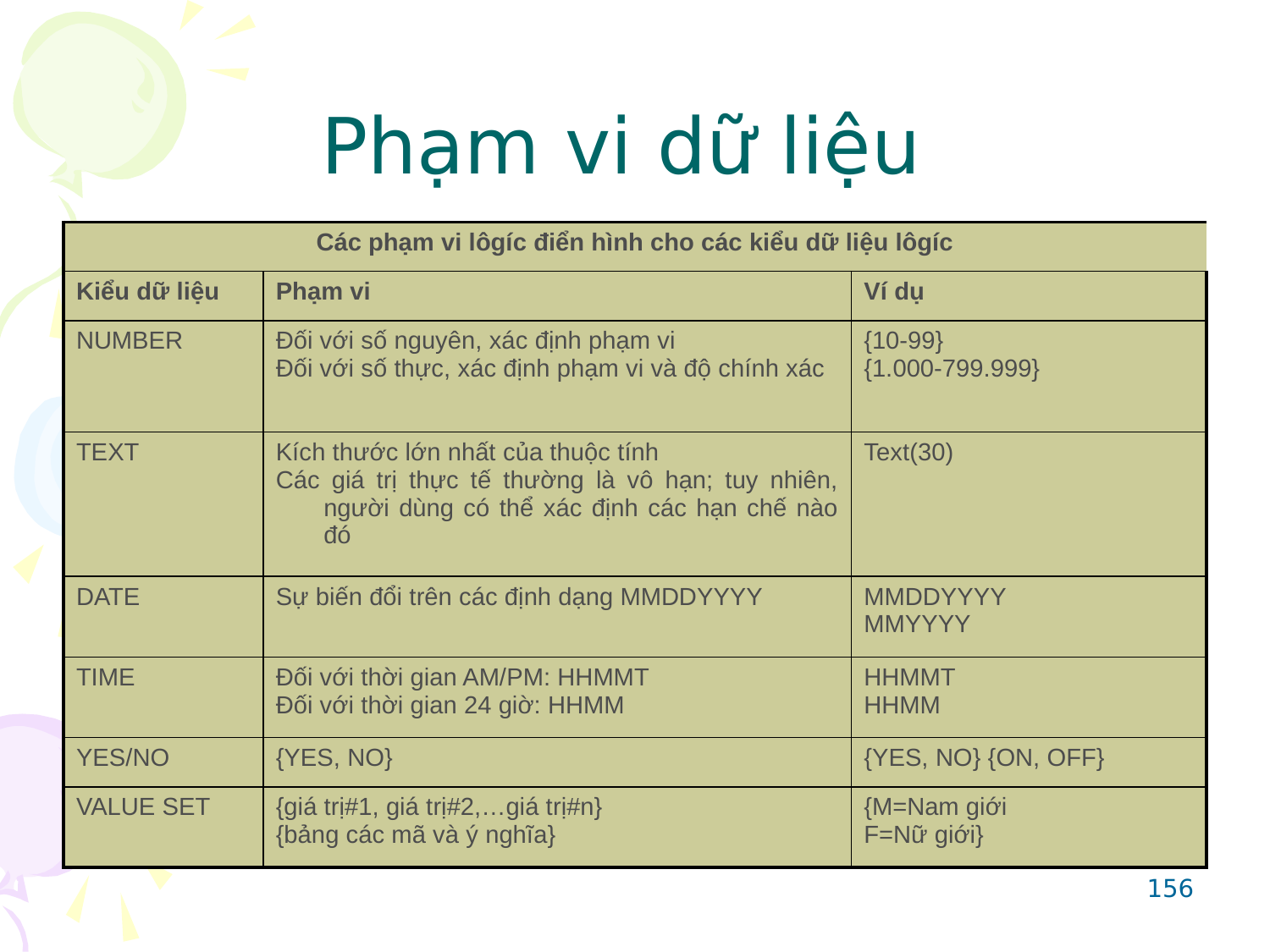

# Phạm vi dữ liệu
| Các phạm vi lôgíc điển hình cho các kiểu dữ liệu lôgíc |  |  |
| --- | --- | --- |
| Kiểu dữ liệu | Phạm vi | Ví dụ |
| NUMBER | Đối với số nguyên, xác định phạm vi Đối với số thực, xác định phạm vi và độ chính xác | {10-99} {1.000-799.999} |
| TEXT | Kích thước lớn nhất của thuộc tính Các giá trị thực tế thường là vô hạn; tuy nhiên, người dùng có thể xác định các hạn chế nào đó | Text(30) |
| DATE | Sự biến đổi trên các định dạng MMDDYYYY | MMDDYYYY MMYYYY |
| TIME | Đối với thời gian AM/PM: HHMMT Đối với thời gian 24 giờ: HHMM | HHMMT HHMM |
| YES/NO | {YES, NO} | {YES, NO} {ON, OFF} |
| VALUE SET | {giá trị#1, giá trị#2,…giá trị#n} {bảng các mã và ý nghĩa} | {M=Nam giới F=Nữ giới} |
156